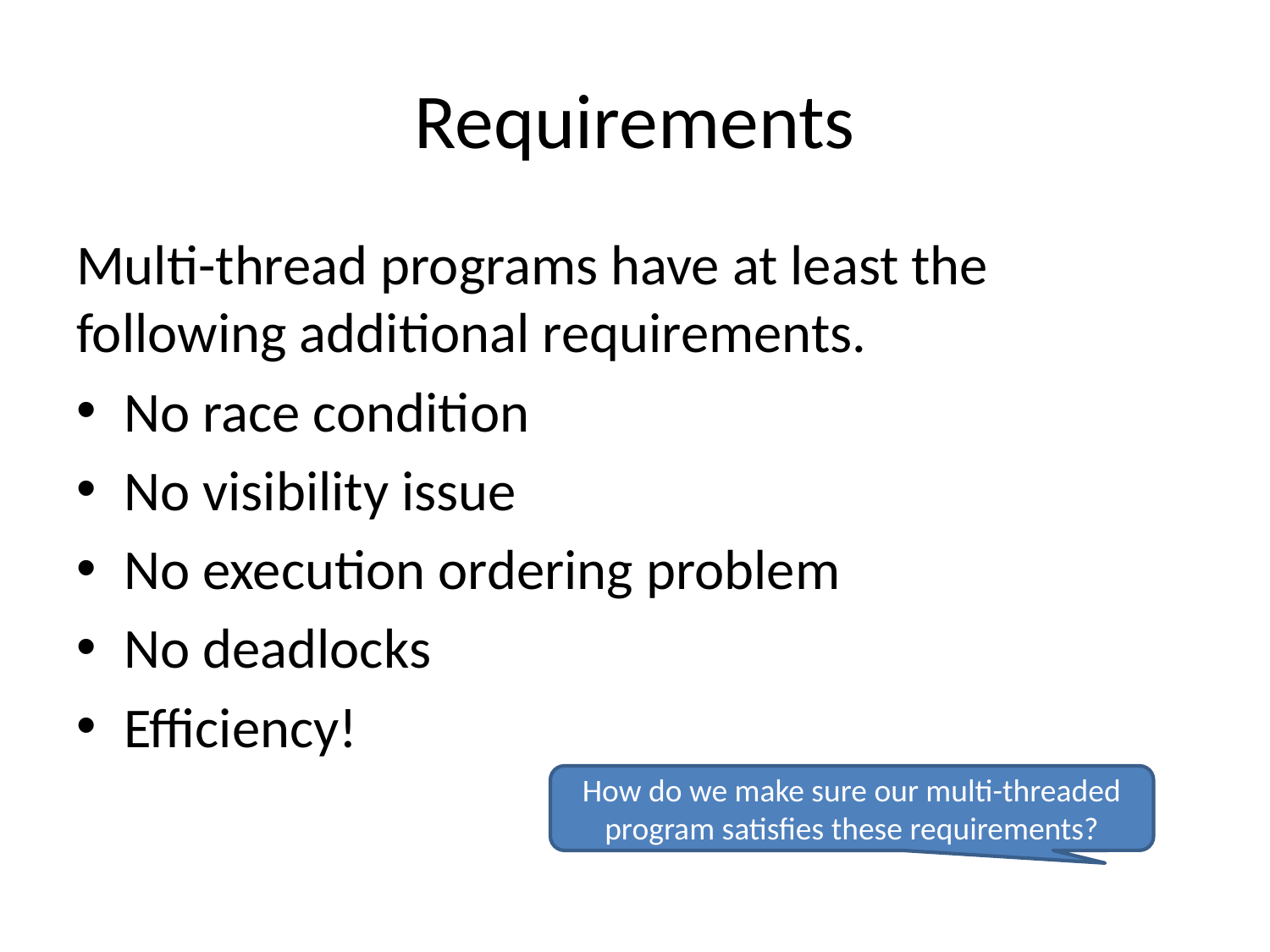

# Requirements
Multi-thread programs have at least the following additional requirements.
No race condition
No visibility issue
No execution ordering problem
No deadlocks
Efficiency!
How do we make sure our multi-threaded program satisfies these requirements?